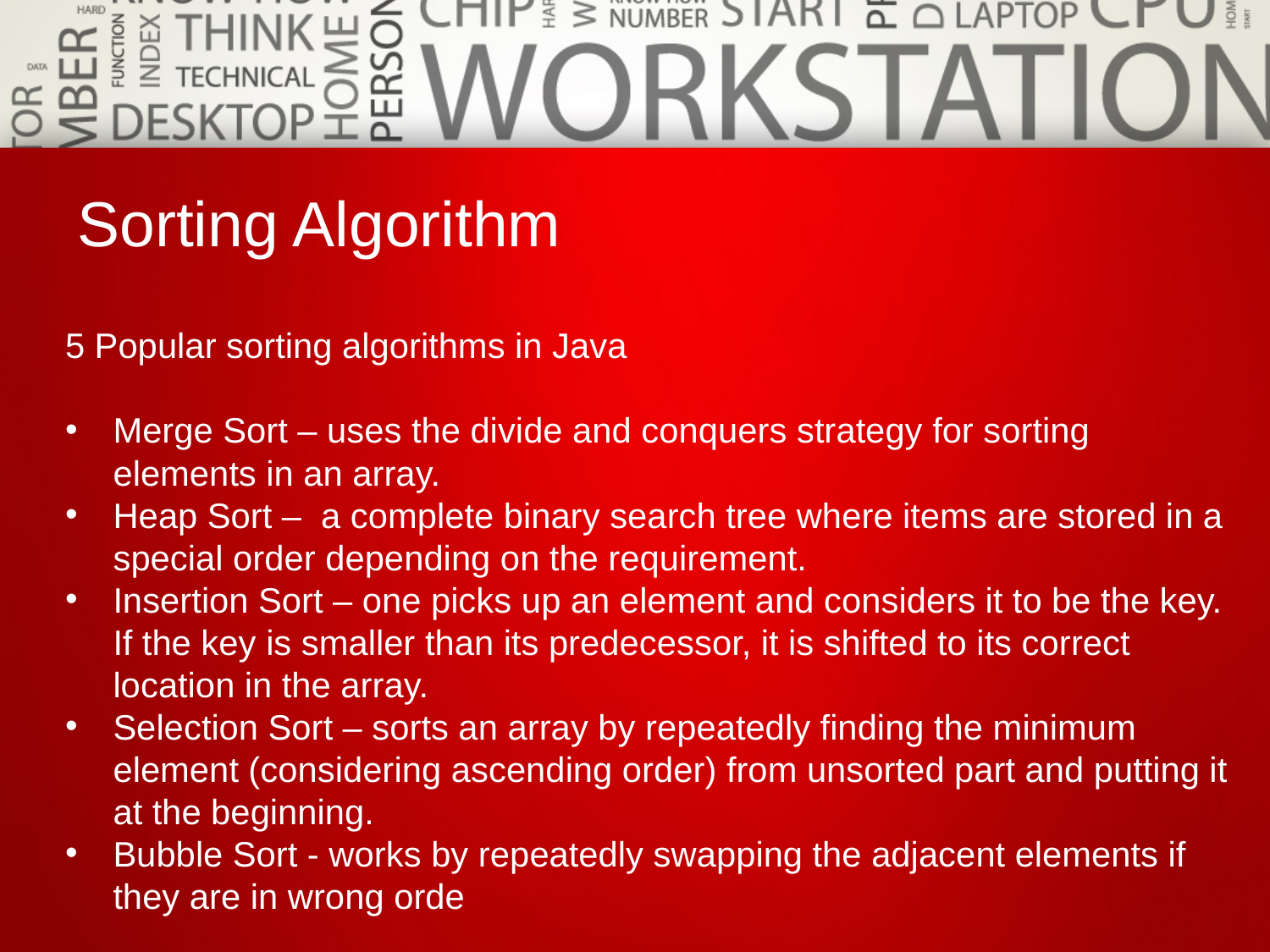

# Sorting Algorithm
5 Popular sorting algorithms in Java

Merge Sort – uses the divide and conquers strategy for sorting elements in an array.
Heap Sort –  a complete binary search tree where items are stored in a special order depending on the requirement.
Insertion Sort – one picks up an element and considers it to be the key. If the key is smaller than its predecessor, it is shifted to its correct location in the array.
Selection Sort – sorts an array by repeatedly finding the minimum element (considering ascending order) from unsorted part and putting it at the beginning.
Bubble Sort - works by repeatedly swapping the adjacent elements if they are in wrong orde